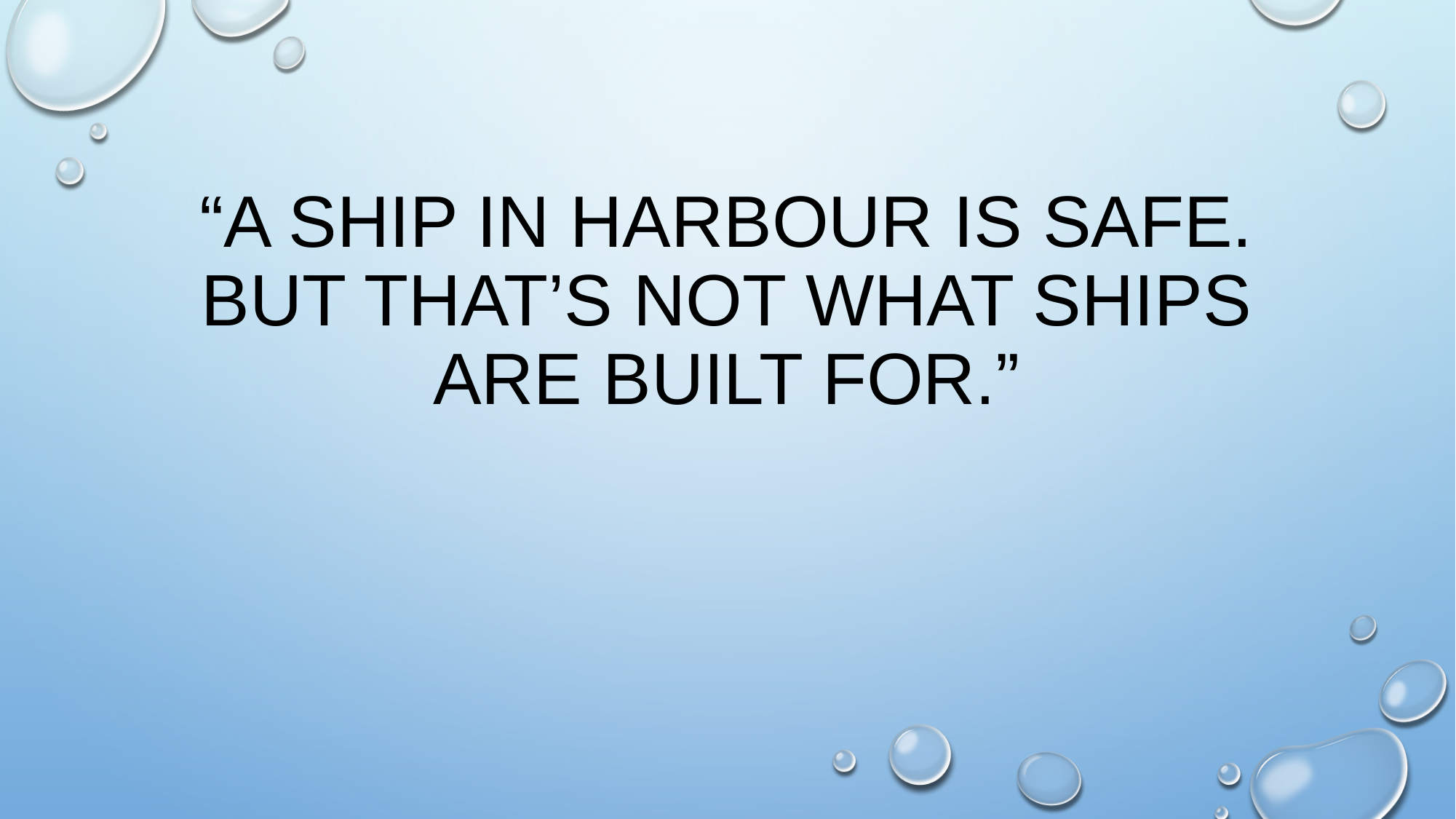

# “A ship in harbour is safe. But that’s not what ships are built for.”